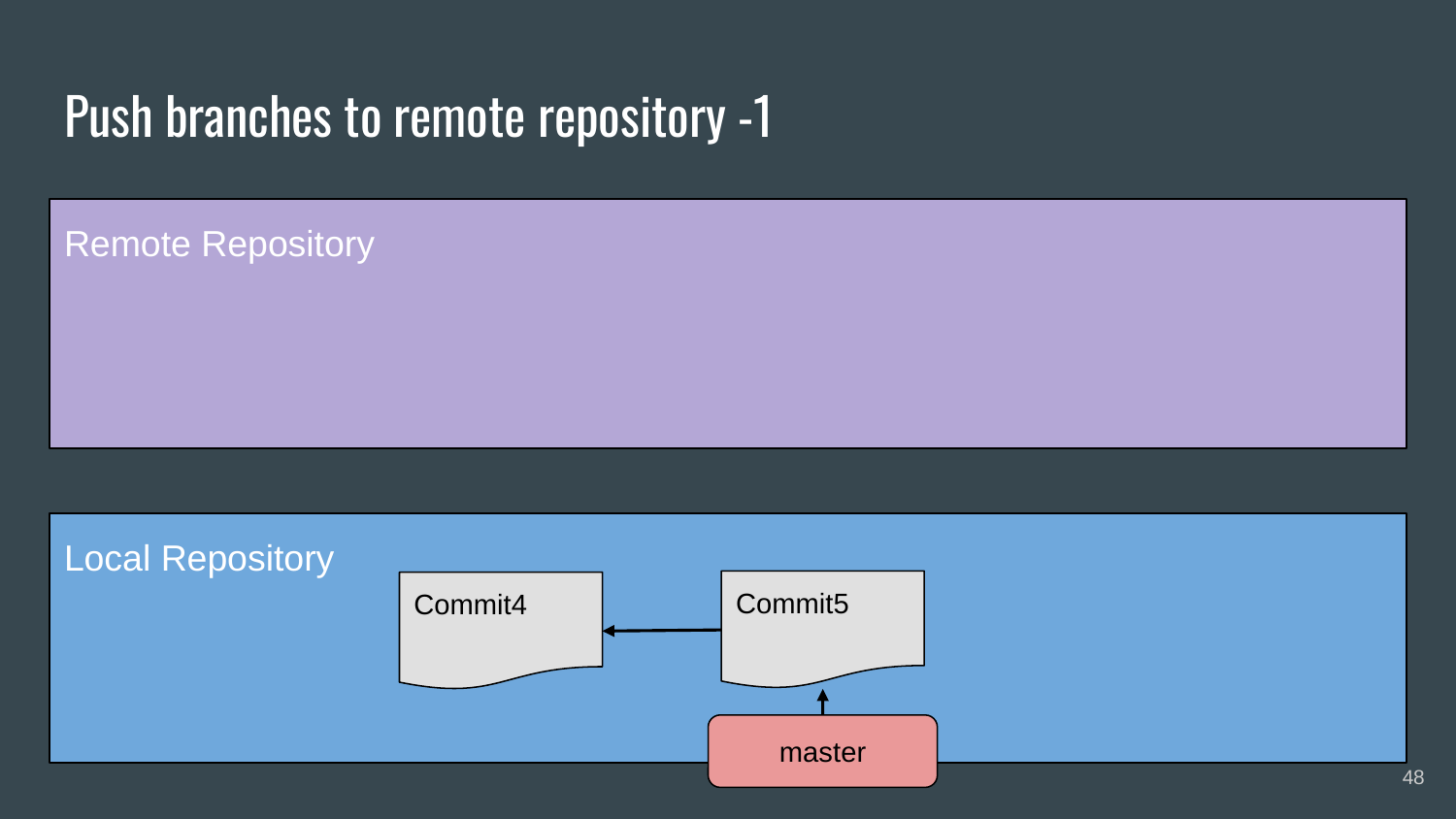

# Push branches to remote repository -1
Remote Repository
Local Repository
Commit5
Commit4
master
48